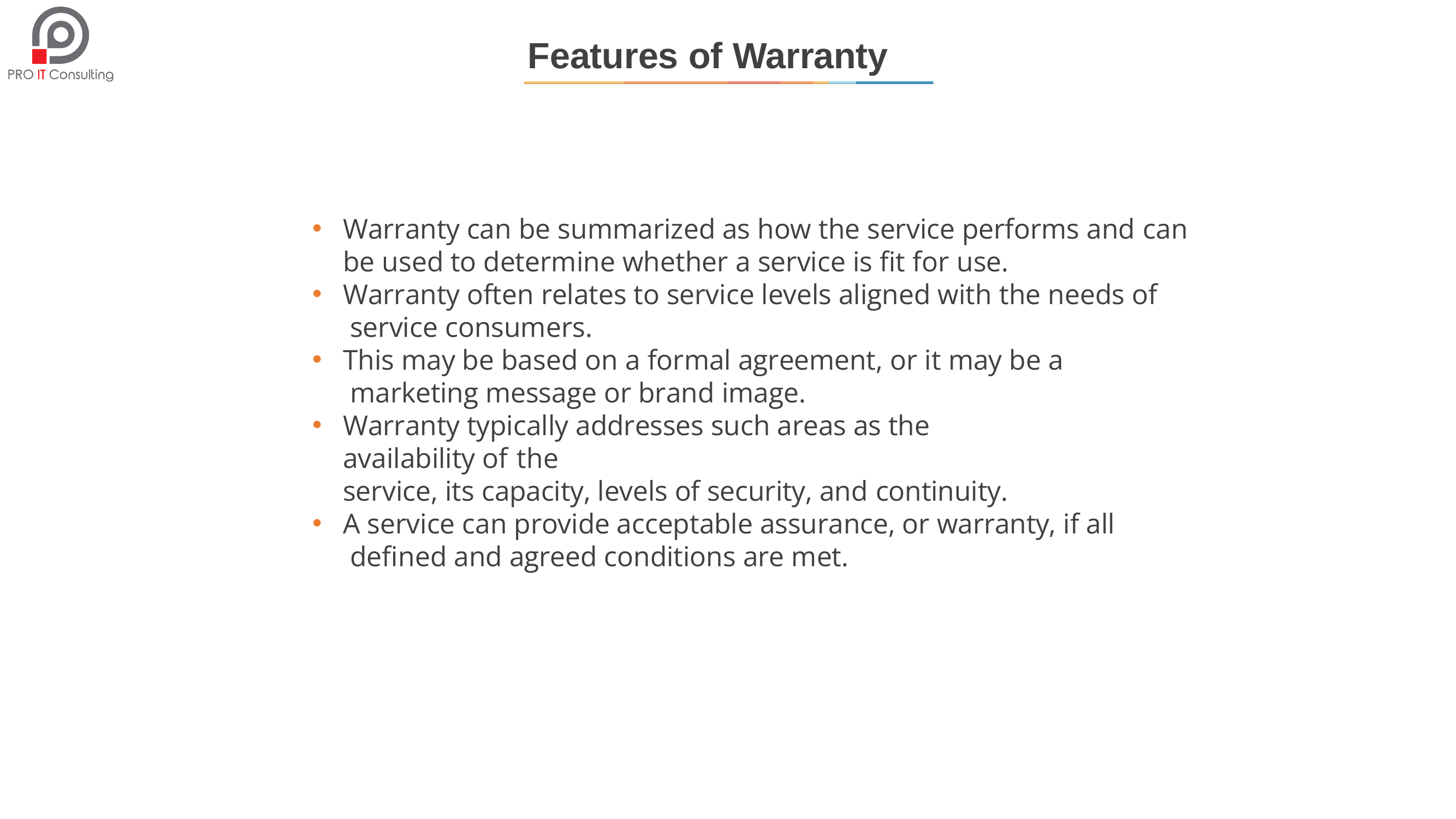

# Features of Warranty

Warranty can be summarized as how the service performs and can
be used to determine whether a service is fit for use.
Warranty often relates to service levels aligned with the needs of  service consumers.
This may be based on a formal agreement, or it may be a  marketing message or brand image.
Warranty typically addresses such areas as the availability of the
service, its capacity, levels of security, and continuity.
A service can provide acceptable assurance, or warranty, if all  defined and agreed conditions are met.